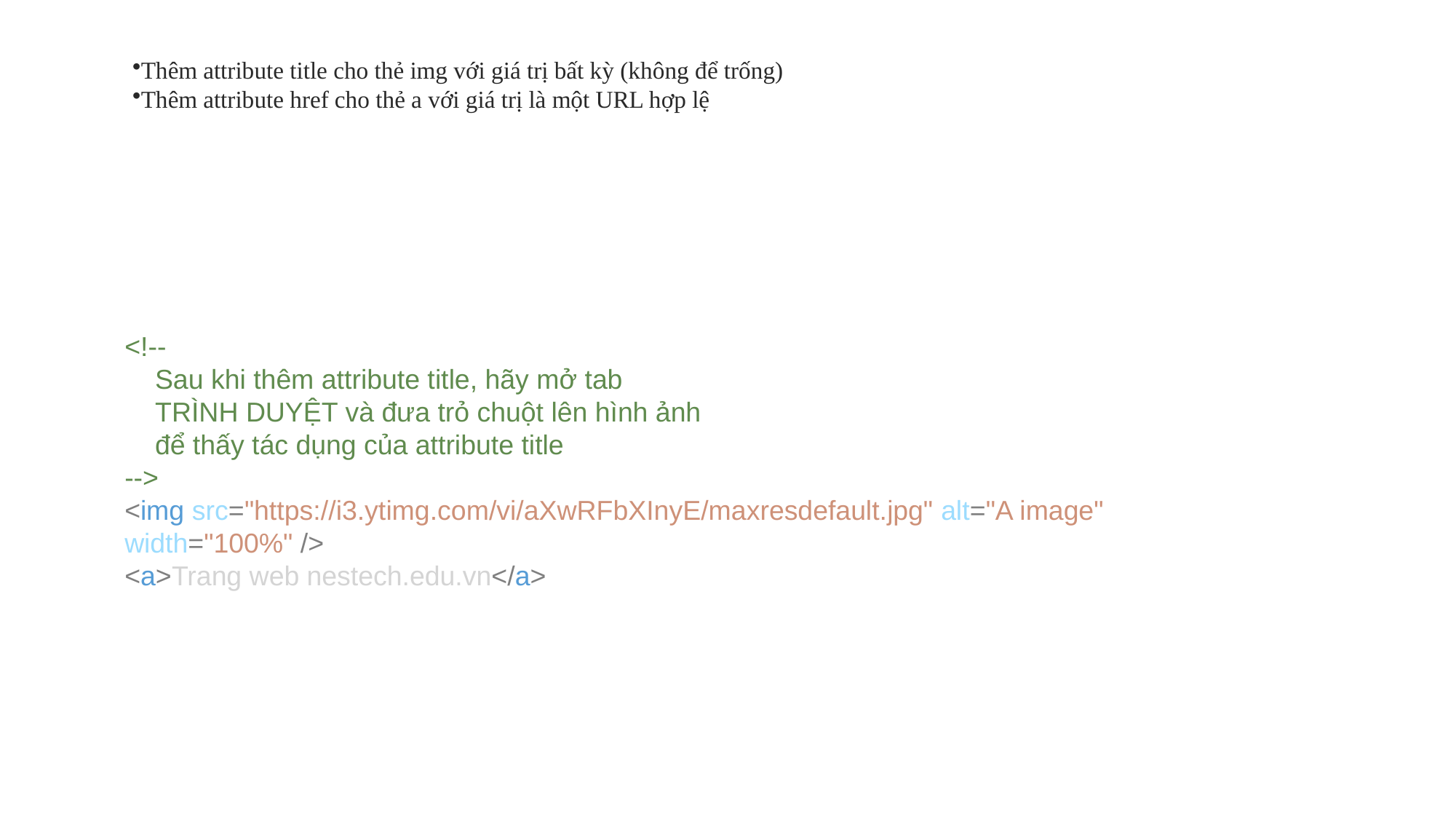

Thêm attribute title cho thẻ img với giá trị bất kỳ (không để trống)
Thêm attribute href cho thẻ a với giá trị là một URL hợp lệ

<!--
    Sau khi thêm attribute title, hãy mở tab
    TRÌNH DUYỆT và đưa trỏ chuột lên hình ảnh
    để thấy tác dụng của attribute title
-->
<img src="https://i3.ytimg.com/vi/aXwRFbXInyE/maxresdefault.jpg" alt="A image" width="100%" />
<a>Trang web nestech.edu.vn</a>